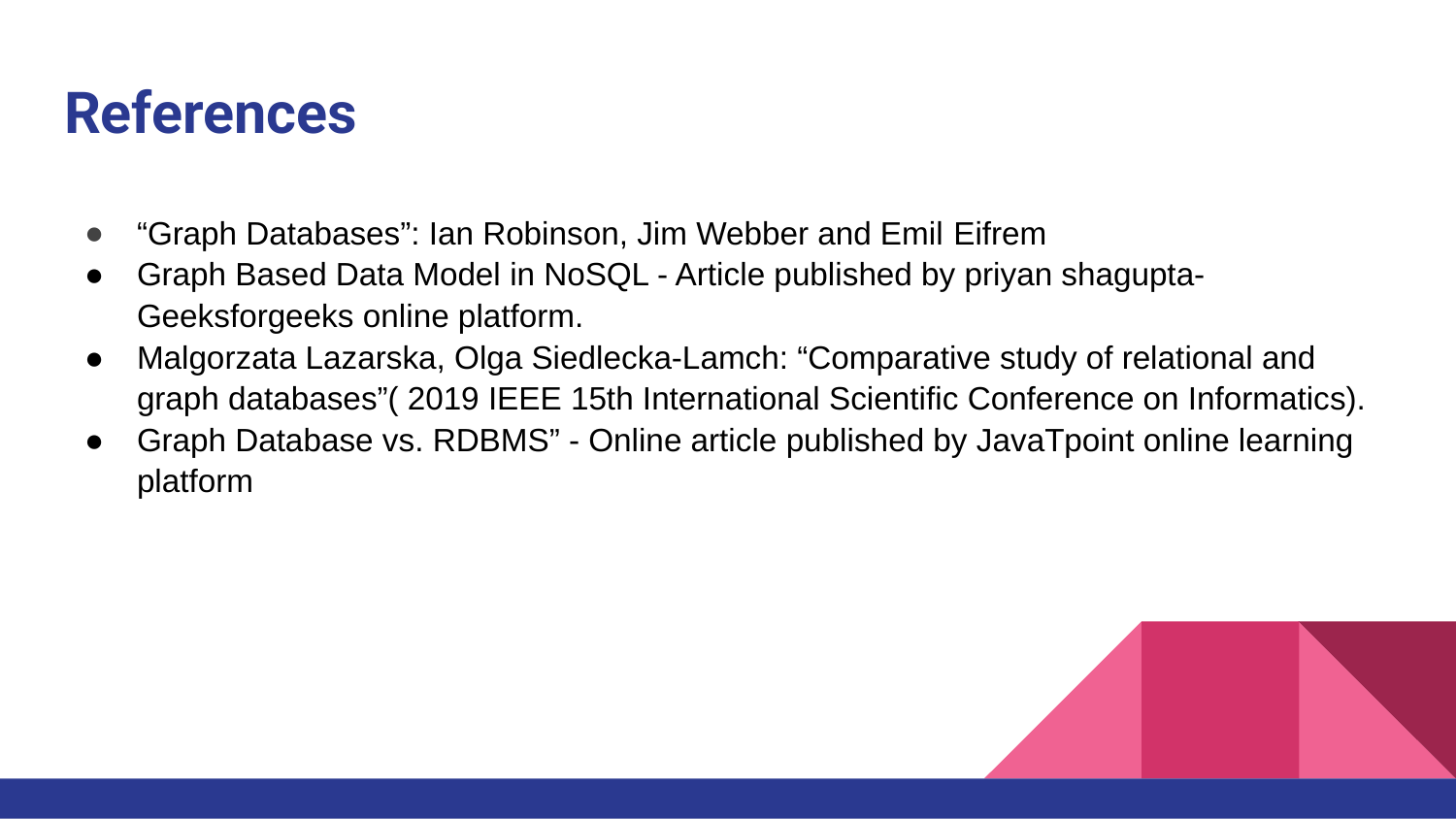

# References
“Graph Databases”: Ian Robinson, Jim Webber and Emil Eifrem
Graph Based Data Model in NoSQL - Article published by priyan shagupta- Geeksforgeeks online platform.
Malgorzata Lazarska, Olga Siedlecka-Lamch: “Comparative study of relational and graph databases”( 2019 IEEE 15th International Scientific Conference on Informatics).
Graph Database vs. RDBMS” - Online article published by JavaTpoint online learning platform